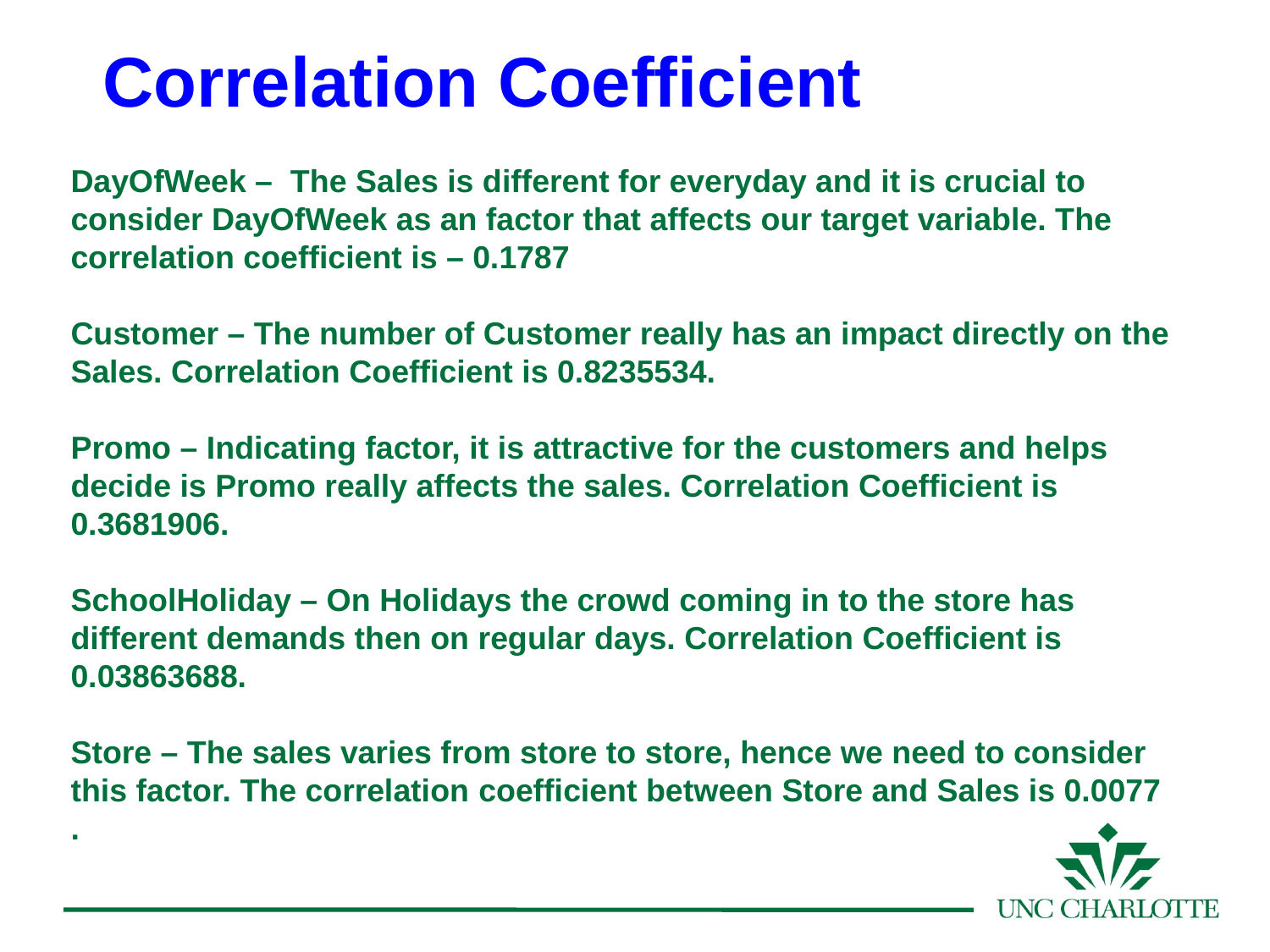

# Correlation Coefficient
DayOfWeek –  The Sales is different for everyday and it is crucial to consider DayOfWeek as an factor that affects our target variable. The correlation coefficient is – 0.1787

Customer – The number of Customer really has an impact directly on the Sales. Correlation Coefficient is 0.8235534.

Promo – Indicating factor, it is attractive for the customers and helps decide is Promo really affects the sales. Correlation Coefficient is 0.3681906.

SchoolHoliday – On Holidays the crowd coming in to the store has different demands then on regular days. Correlation Coefficient is 0.03863688.

Store – The sales varies from store to store, hence we need to consider this factor. The correlation coefficient between Store and Sales is 0.0077
.